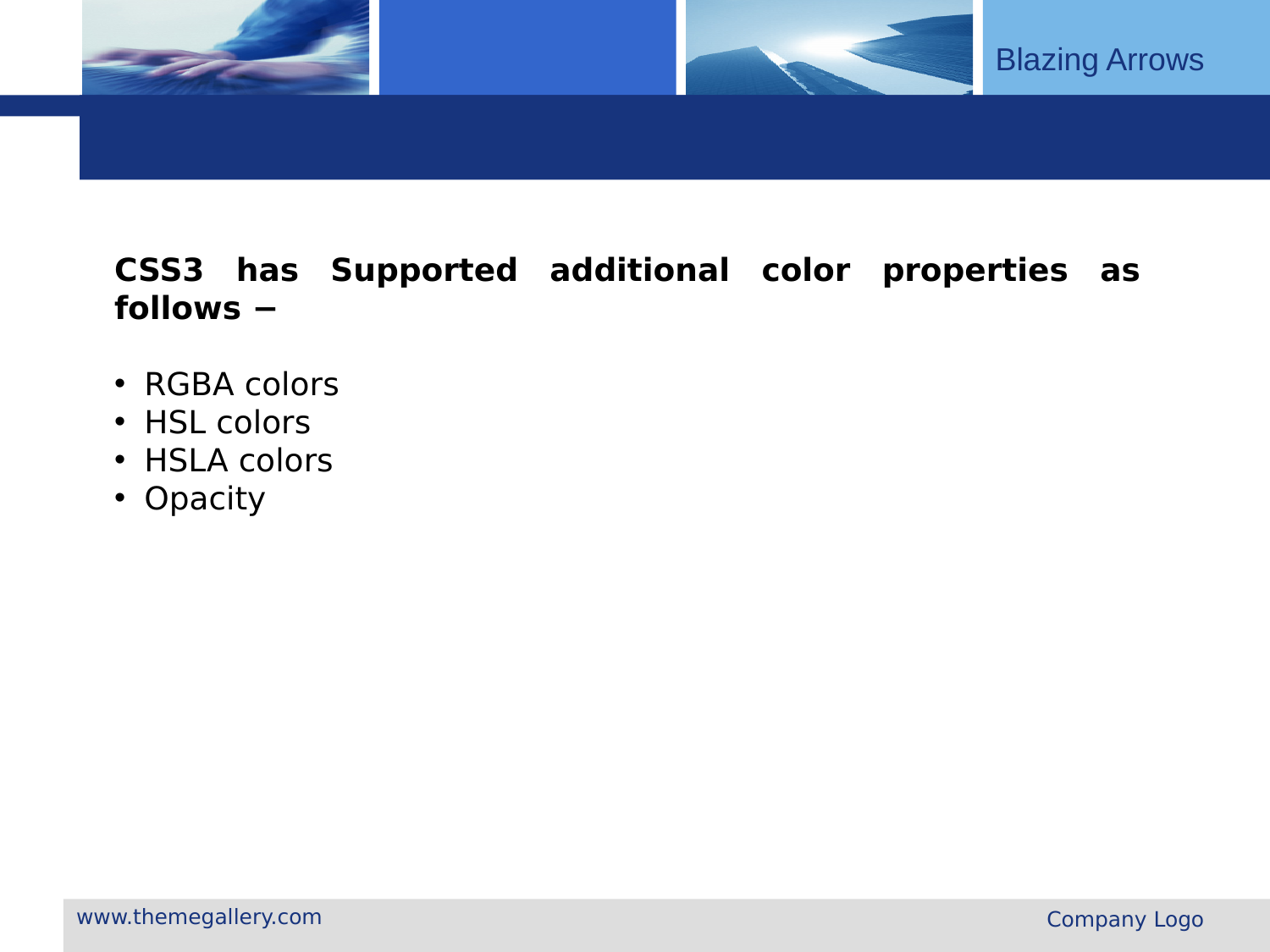

CSS3 has Supported additional color properties as follows −

RGBA colors
HSL colors
HSLA colors
Opacity

www.themegallery.com
Company Logo